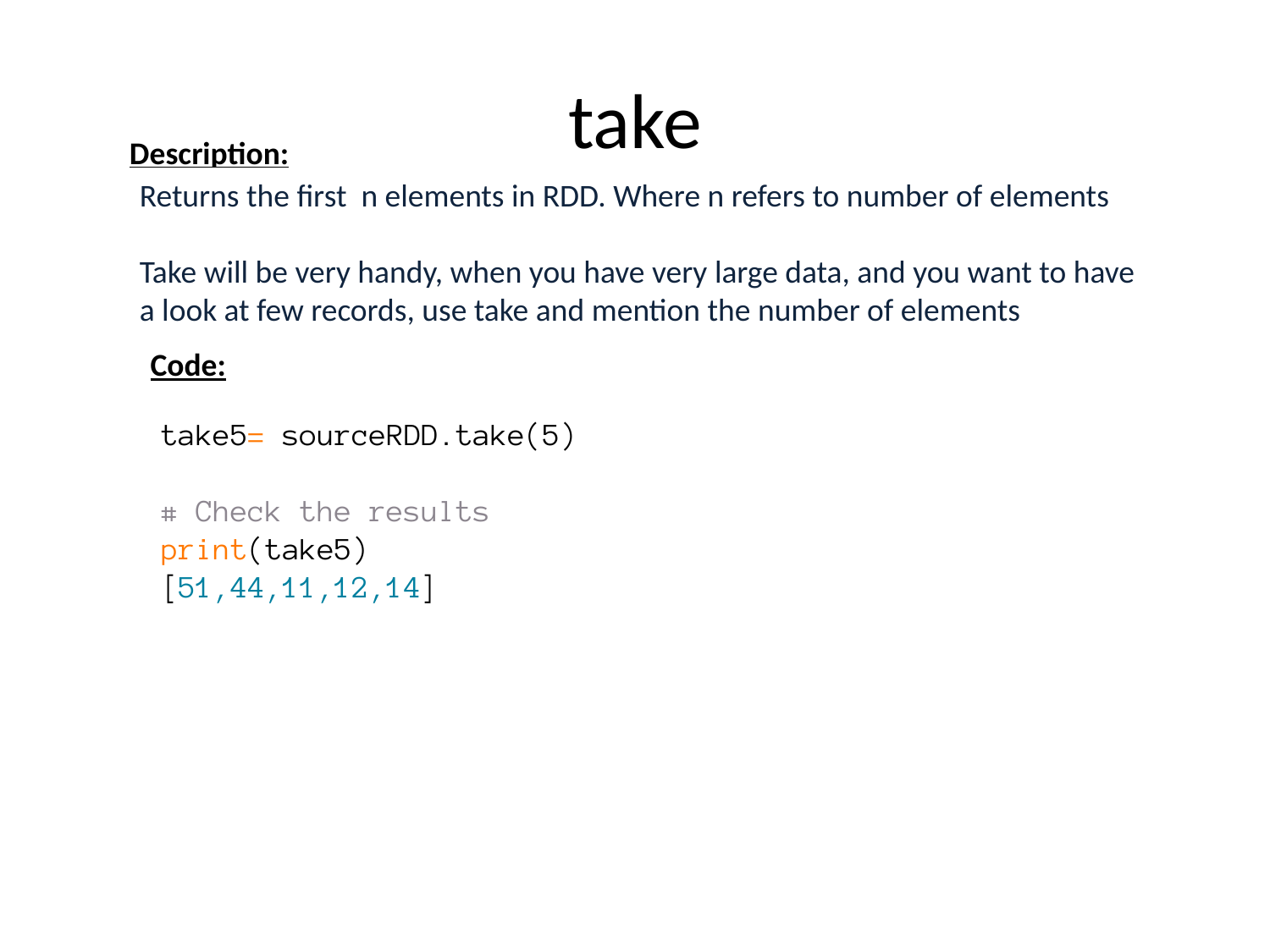

# take
Description:
Returns the first  n elements in RDD. Where n refers to number of elements

Take will be very handy, when you have very large data, and you want to have a look at few records, use take and mention the number of elements
Code:
take5= sourceRDD.take(5)

# Check the results
print(take5)
[51,44,11,12,14]